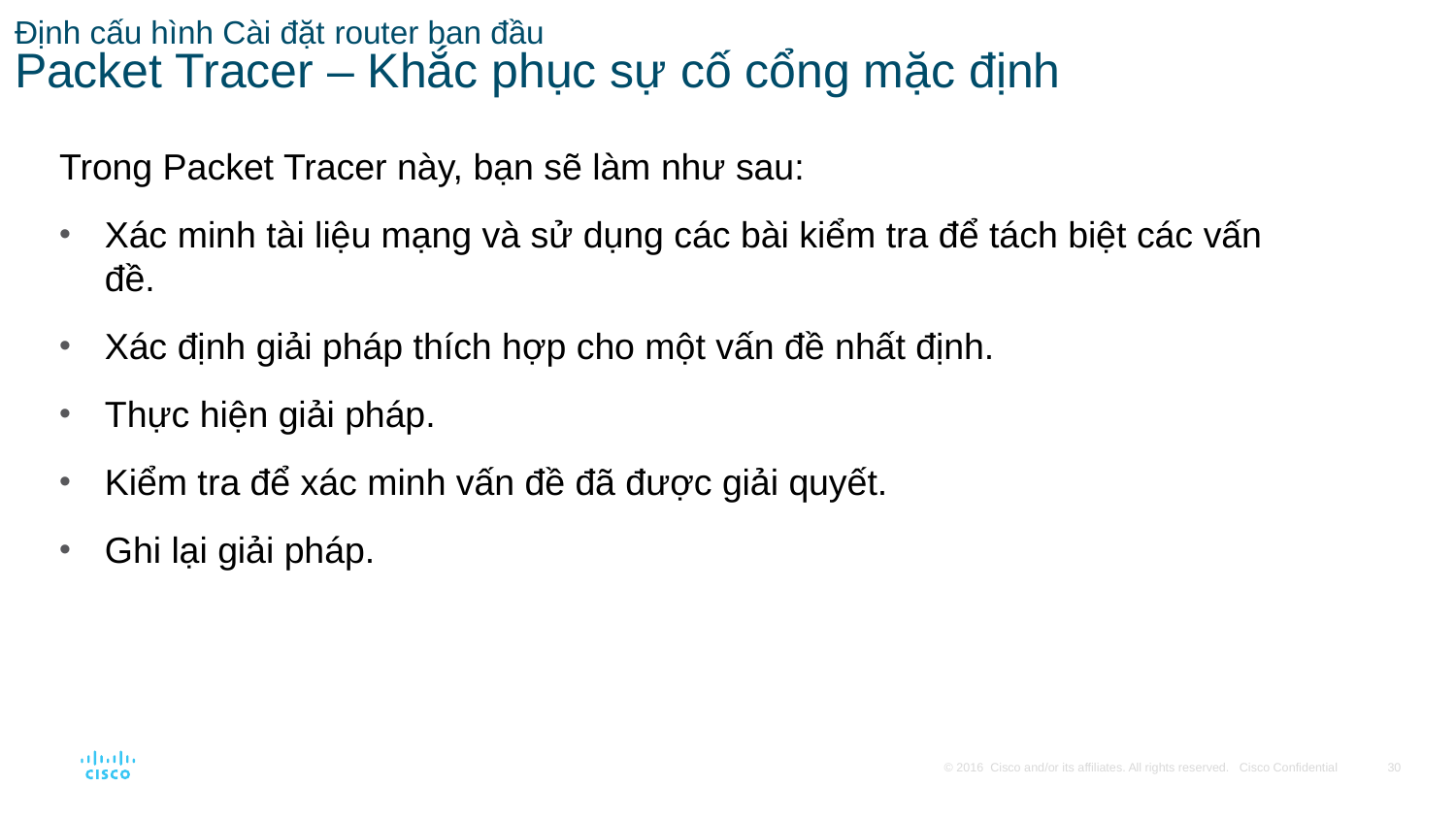

# Định cấu hình Cài đặt router ban đầu Packet Tracer – Khắc phục sự cố cổng mặc định
Trong Packet Tracer này, bạn sẽ làm như sau:
Xác minh tài liệu mạng và sử dụng các bài kiểm tra để tách biệt các vấn đề.
Xác định giải pháp thích hợp cho một vấn đề nhất định.
Thực hiện giải pháp.
Kiểm tra để xác minh vấn đề đã được giải quyết.
Ghi lại giải pháp.